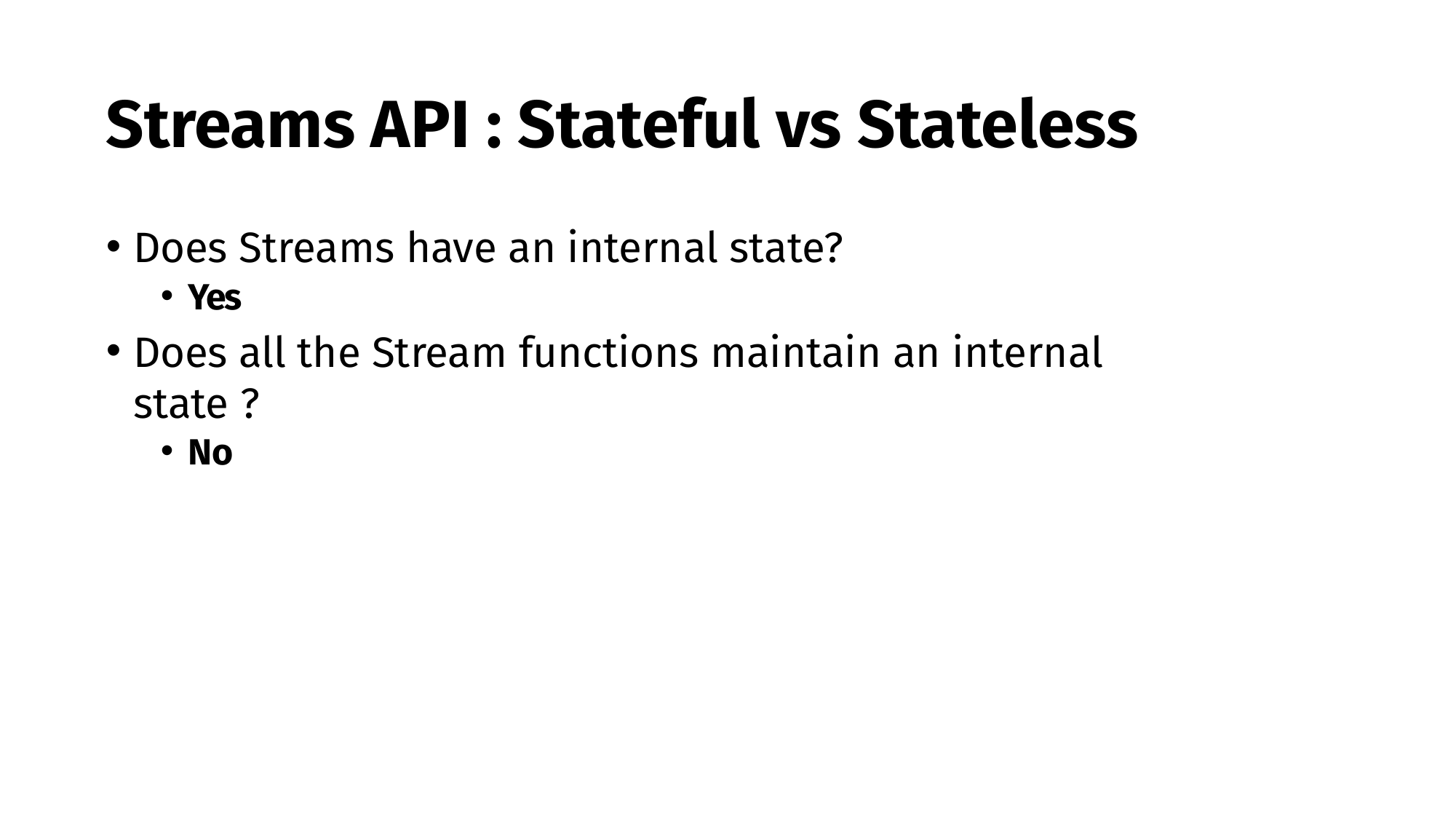

# Streams API : Stateful vs Stateless
Does Streams have an internal state?
Yes
Does all the Stream functions maintain an internal state ?
No